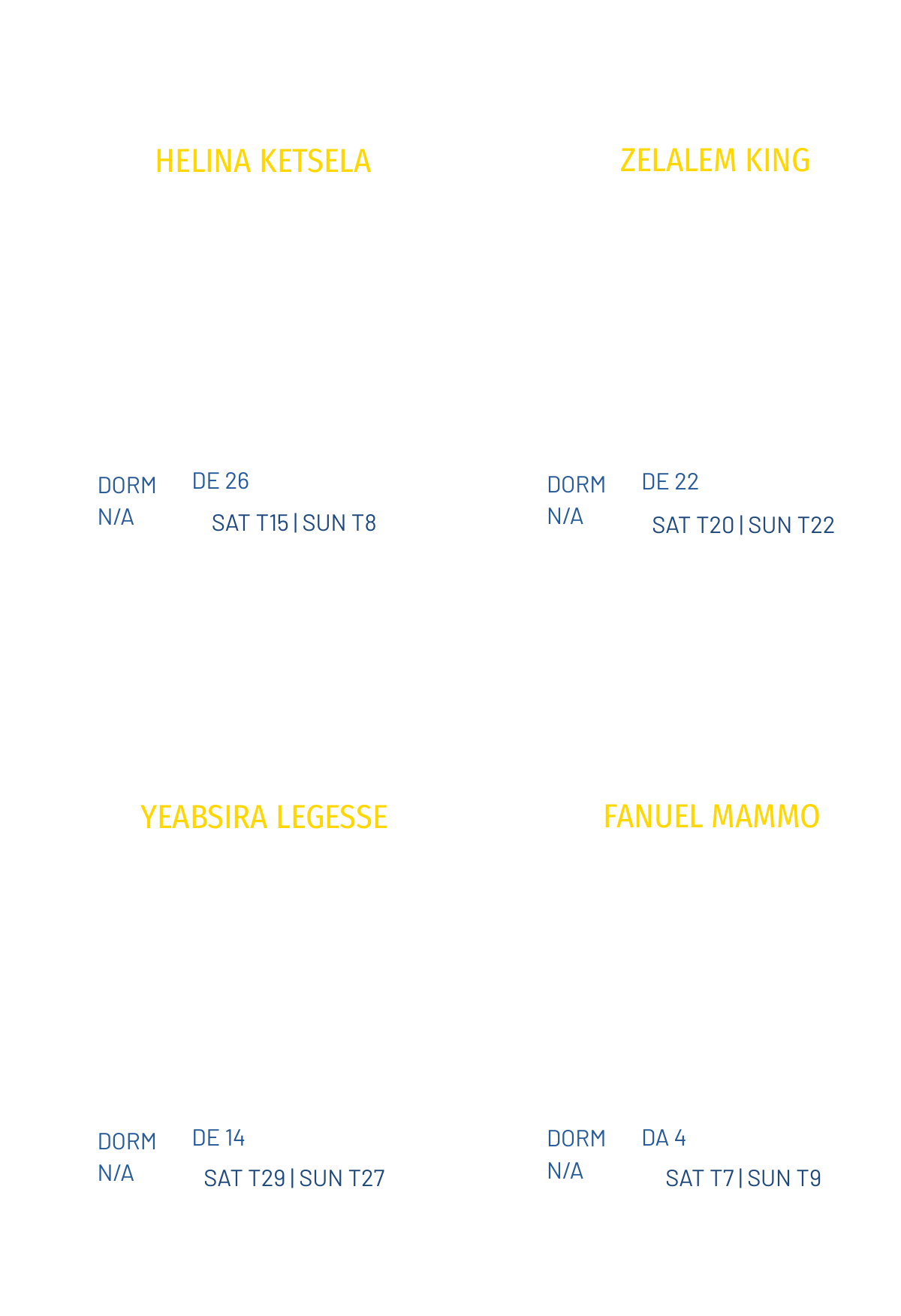

ZELALEM KING
HELINA KETSELA
NEW
ATLANTA CAMPUS MINISTRY
PARTICIPANT
PARTICIPANT
DE 26
DE 22
DORM
DORM
N/A
N/A
SAT T15 | SUN T8
SAT T20 | SUN T22
FANUEL MAMMO
YEABSIRA LEGESSE
GRADUATED FROM CAMPUS MINISTRY
NEW
PARTICIPANT
PARTICIPANT
DE 14
DA 4
DORM
DORM
N/A
N/A
SAT T29 | SUN T27
SAT T7 | SUN T9